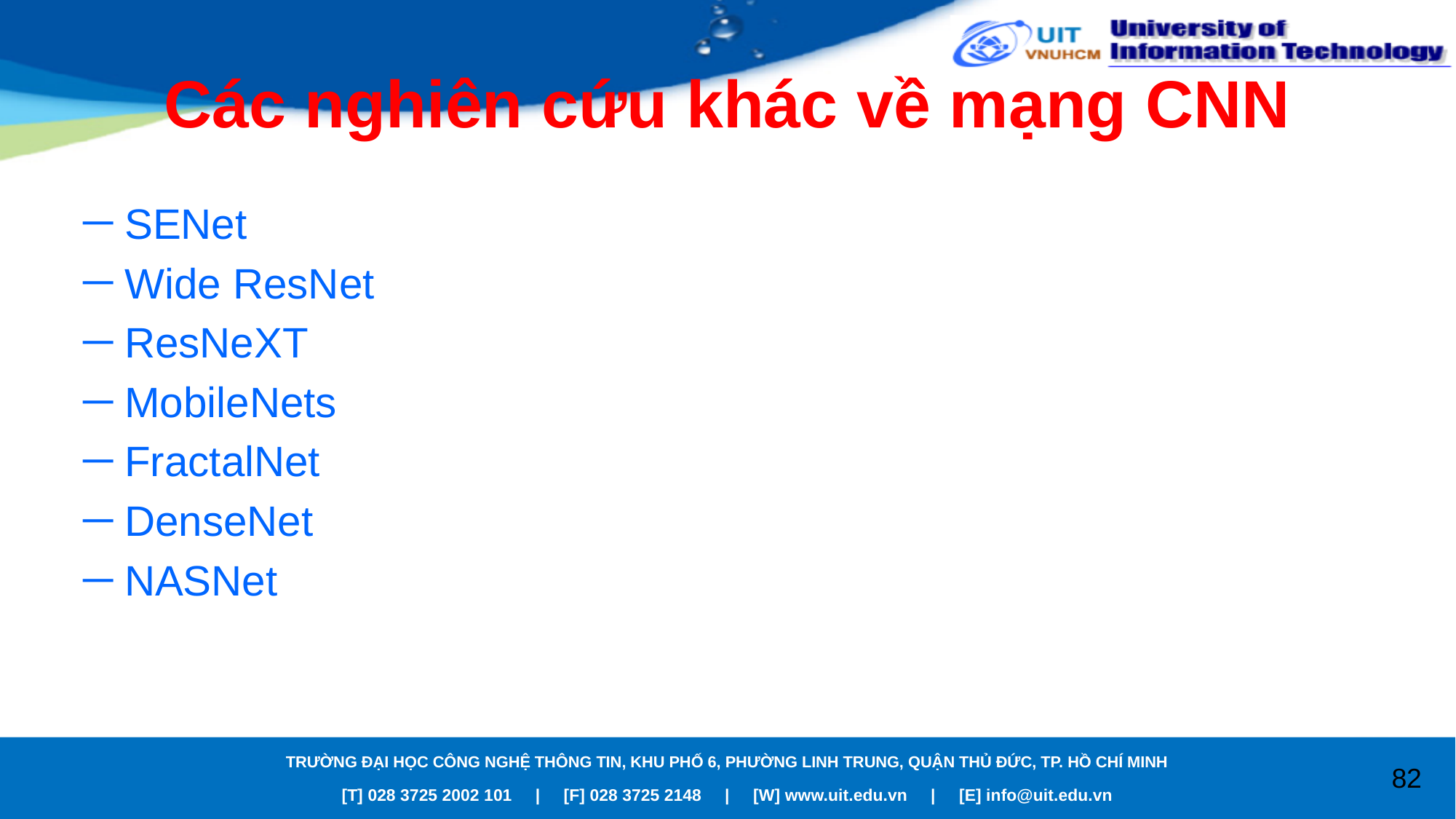

# Các nghiên cứu khác về mạng CNN
SENet
Wide ResNet
ResNeXT
MobileNets
FractalNet
DenseNet
NASNet